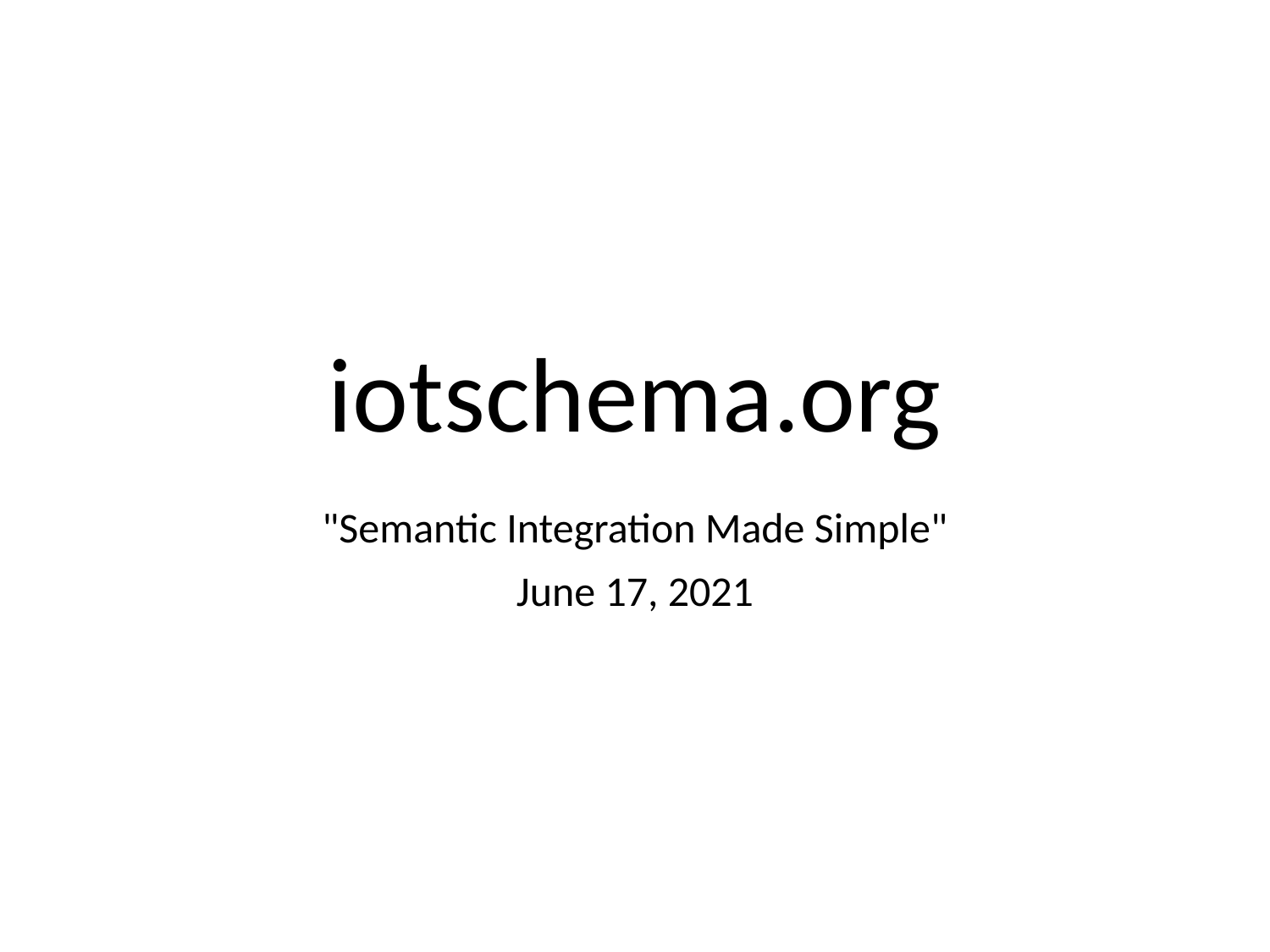

# iotschema.org
"Semantic Integration Made Simple"
June 17, 2021